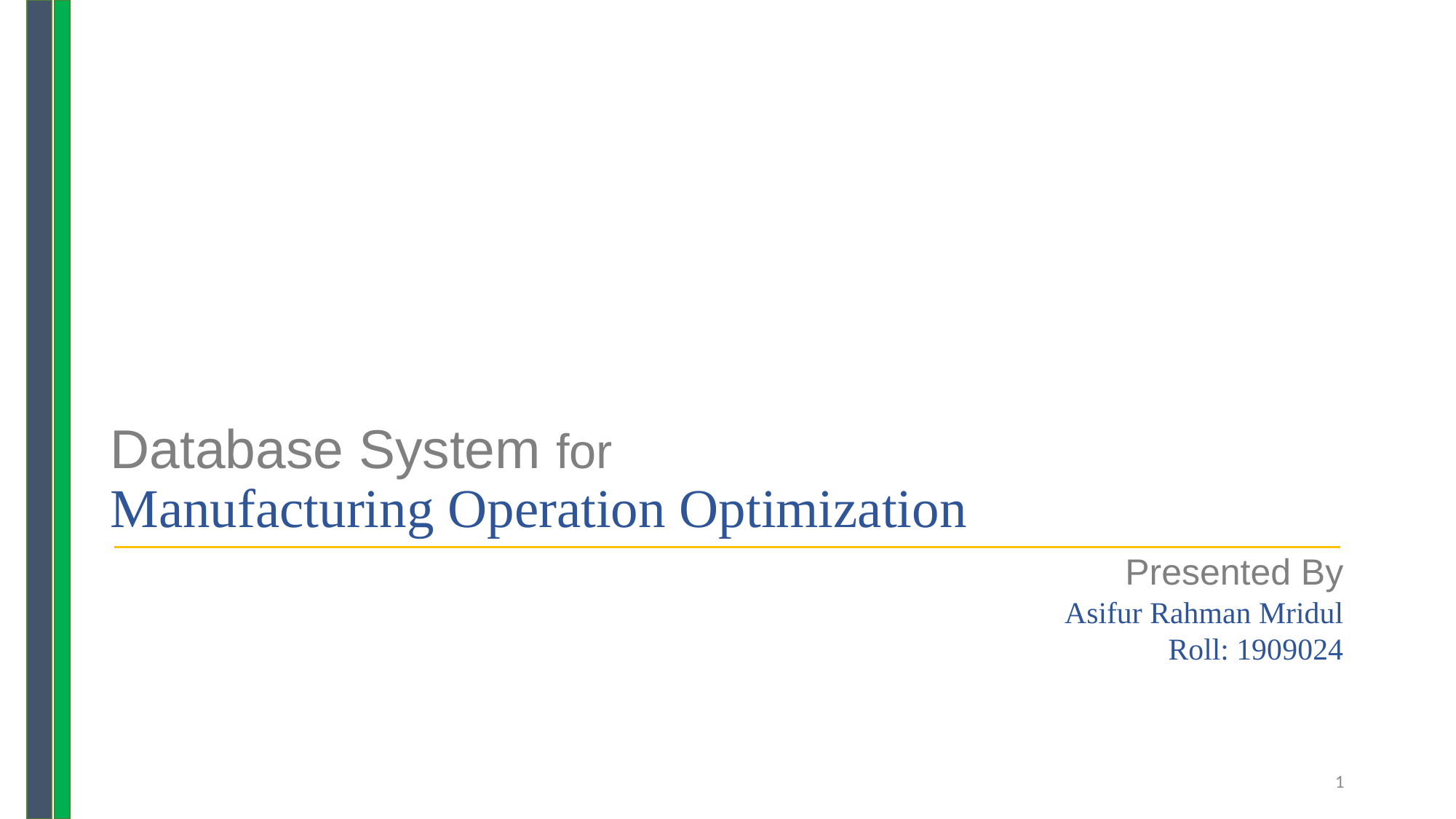

# Database System for Manufacturing Operation Optimization
Presented By
Asifur Rahman Mridul
Roll: 1909024
1